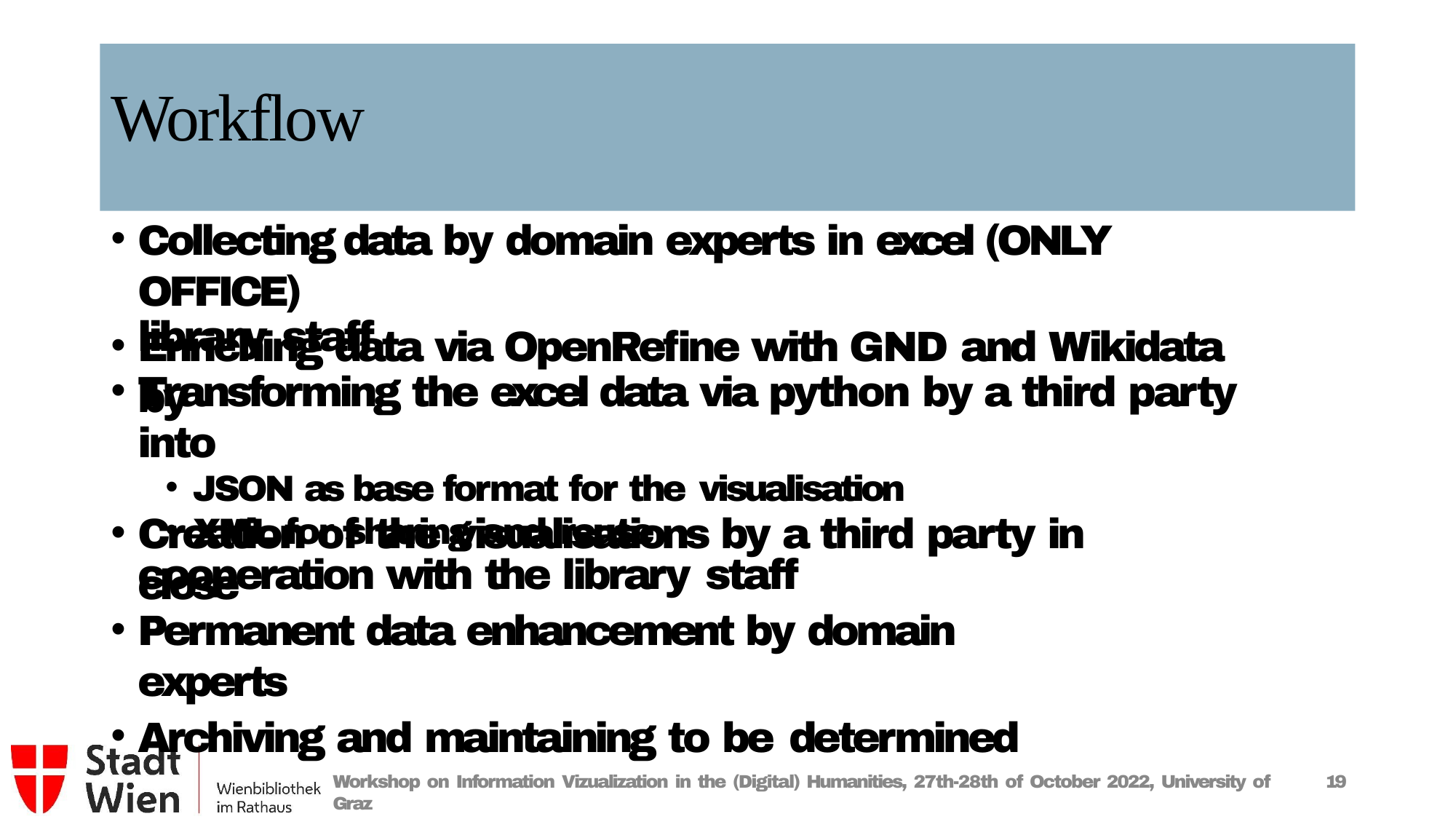

# Workflow
Collecting data by domain experts in excel (ONLY OFFICE)
Enriching data via OpenRefine with GND and Wikidata by
library staff
Transforming the excel data via python by a third party into
JSON as base format for the visualisation
XML for sharing and reuse
Creation of the visualisations by a third party in close
cooperation with the library staff
Permanent data enhancement by domain experts
Archiving and maintaining to be determined
Workshop on Information Vizualization in the (Digital) Humanities, 27th-28th of October 2022, University of Graz
19